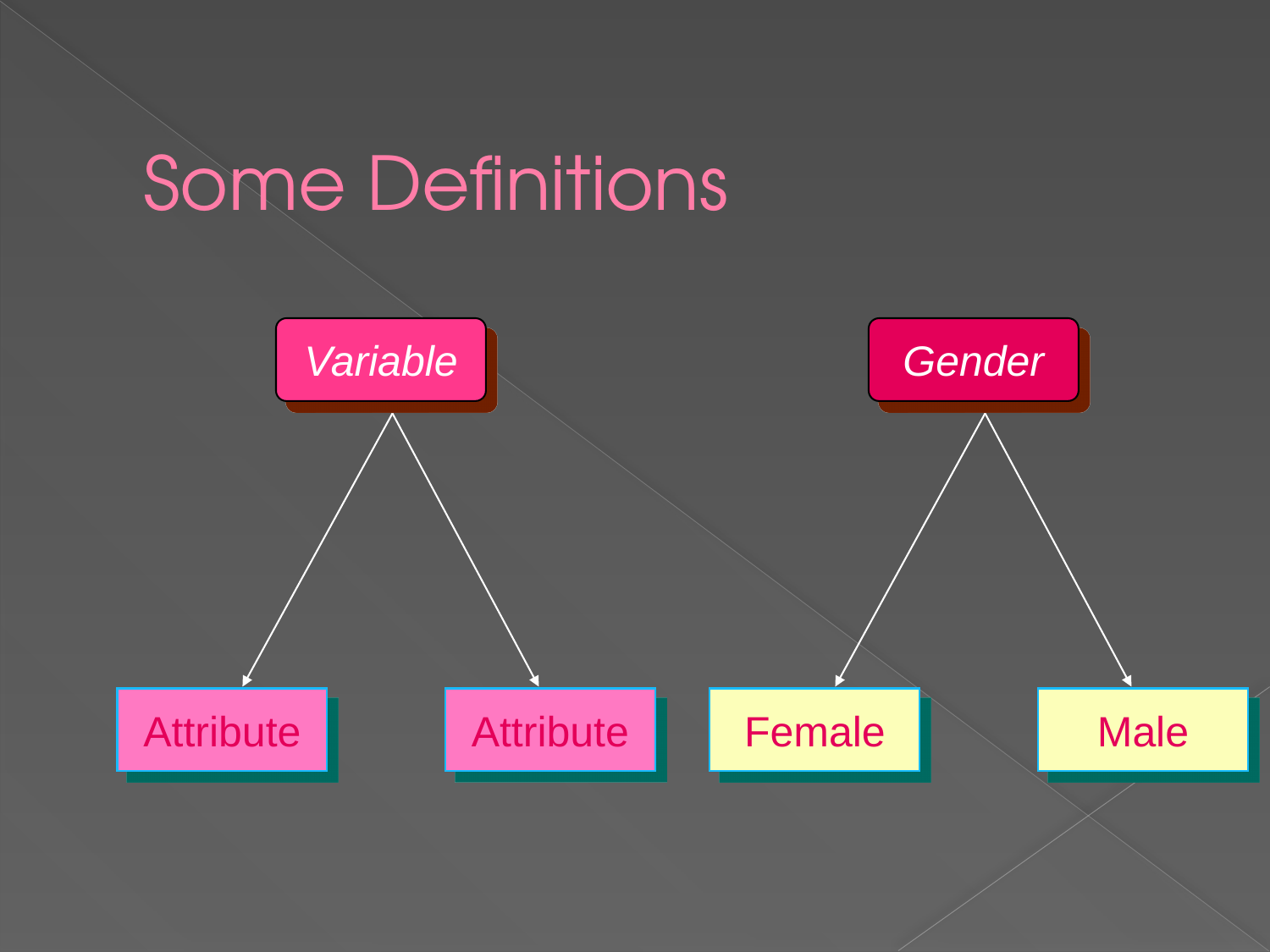

# Some Definitions
Variable
Gender

Attribute
Attribute

Female
Male